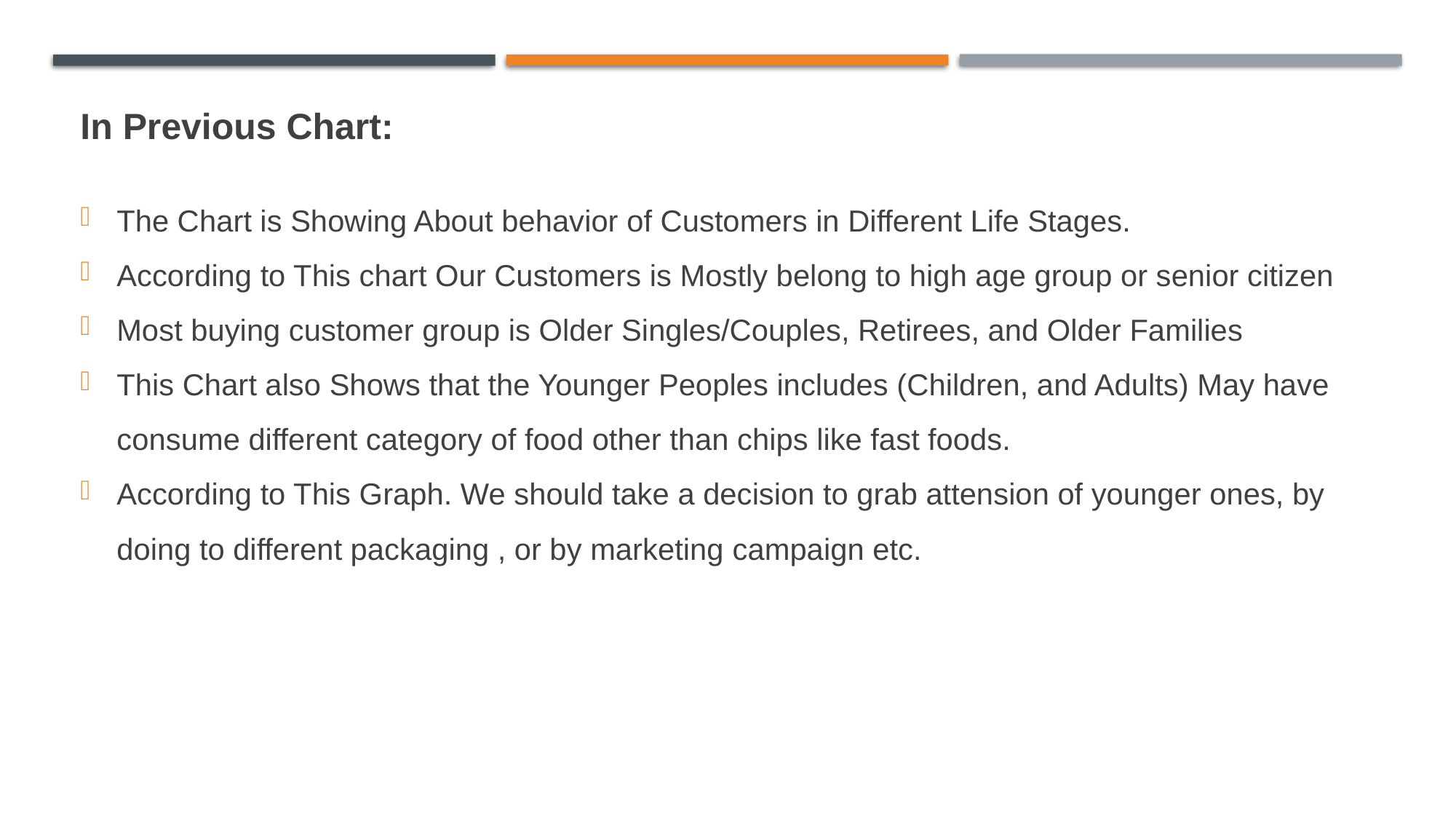

In Previous Chart:

The Chart is Showing About behavior of Customers in Different Life Stages.
According to This chart Our Customers is Mostly belong to high age group or senior citizen
Most buying customer group is Older Singles/Couples, Retirees, and Older Families
This Chart also Shows that the Younger Peoples includes (Children, and Adults) May have consume different category of food other than chips like fast foods.
According to This Graph. We should take a decision to grab attension of younger ones, by doing to different packaging , or by marketing campaign etc.